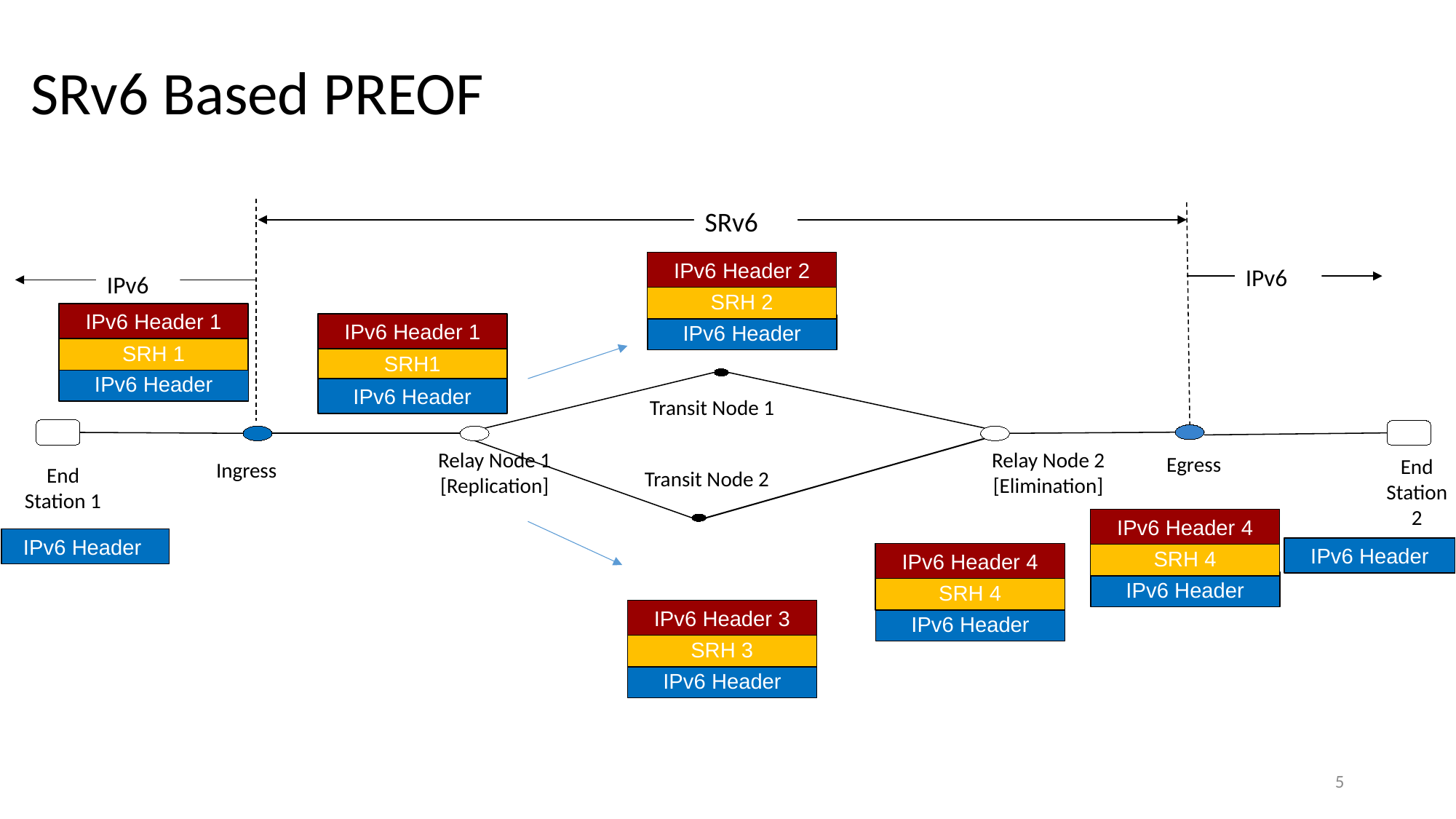

# SRv6 Based PREOF
SRv6
IPv6 Header 2
IPv6
IPv6
SRH 2
IPv6 Header 1
IPv6 Header 1
IPv6 Header
SRH 1
SRH1
IPv6 Header

IPv6 Header
Transit Node 1

Relay Node 1
[Replication]
Relay Node 2
[Elimination]
Egress
End Station
2
Ingress
End Station 1
Transit Node 2
IPv6 Header 4

IPv6 Header
IPv6 Header
SRH 4
IPv6 Header 4
IPv6 Header
SRH 4
IPv6 Header 3
IPv6 Header
SRH 3
IPv6 Header
5